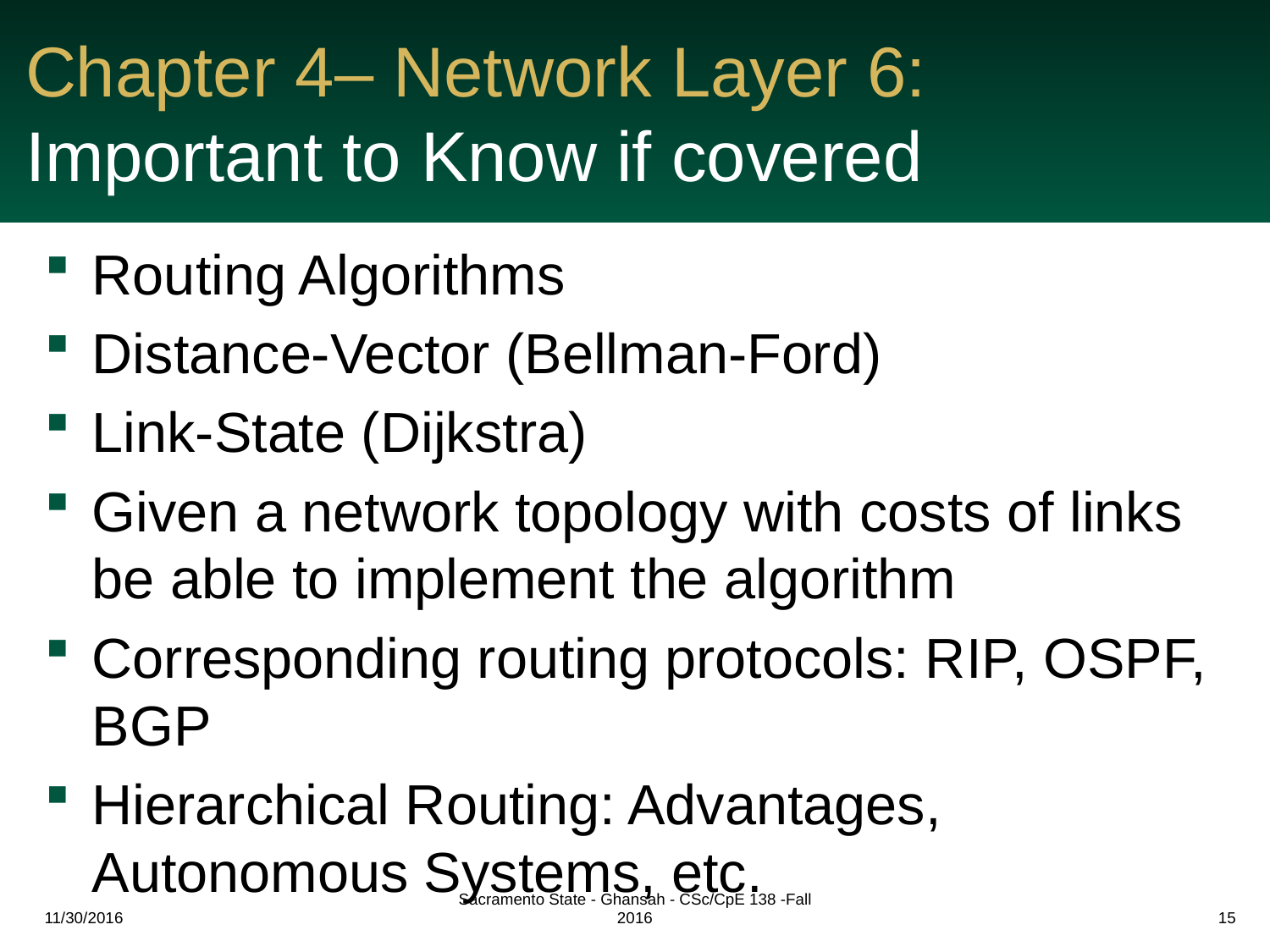

# Chapter 4– Network Layer 6: Important to Know if covered
Routing Algorithms
Distance-Vector (Bellman-Ford)
Link-State (Dijkstra)
Given a network topology with costs of links be able to implement the algorithm
Corresponding routing protocols: RIP, OSPF, BGP
Hierarchical Routing: Advantages, Autonomous Systems, etc.
11/30/2016
Sacramento State - Ghansah - CSc/CpE 138 -Fall 2016
15